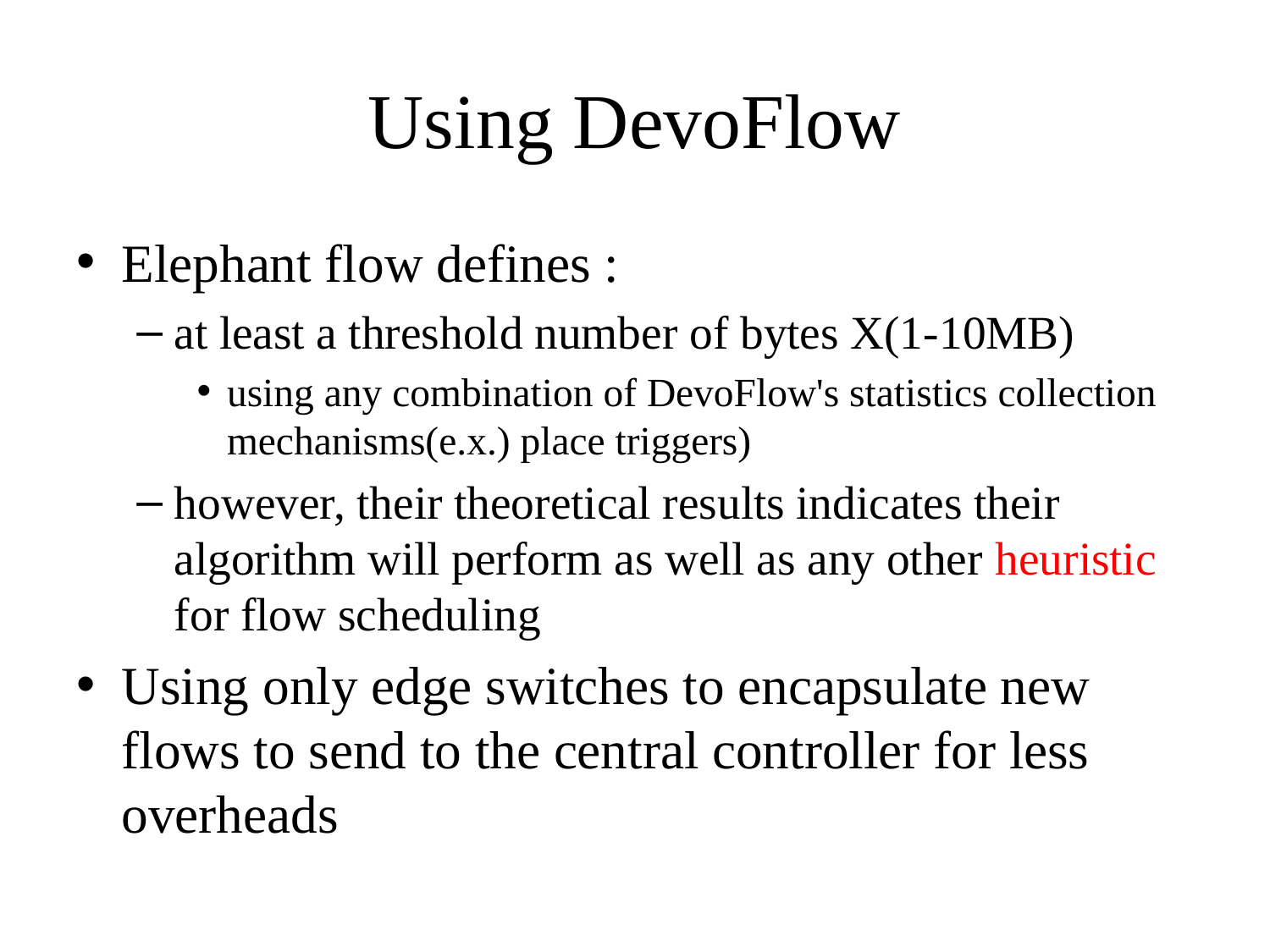

# Using DevoFlow
Elephant flow defines :
at least a threshold number of bytes X(1-10MB)
using any combination of DevoFlow's statistics collection mechanisms(e.x.) place triggers)
however, their theoretical results indicates their algorithm will perform as well as any other heuristic for flow scheduling
Using only edge switches to encapsulate new flows to send to the central controller for less overheads